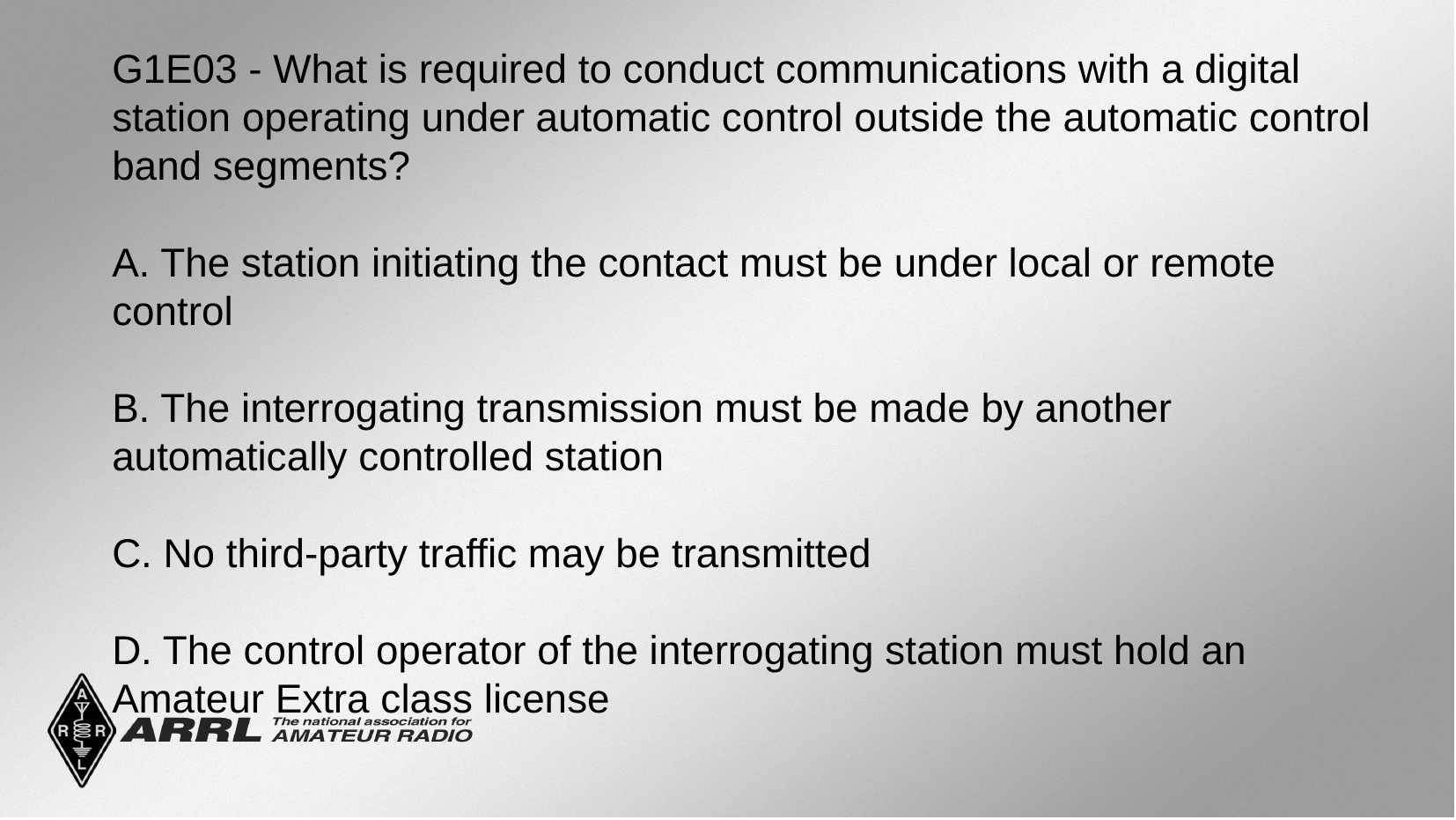

G1E03 - What is required to conduct communications with a digital station operating under automatic control outside the automatic control band segments?

A. The station initiating the contact must be under local or remote control

B. The interrogating transmission must be made by another automatically controlled station

C. No third-party traffic may be transmitted

D. The control operator of the interrogating station must hold an Amateur Extra class license